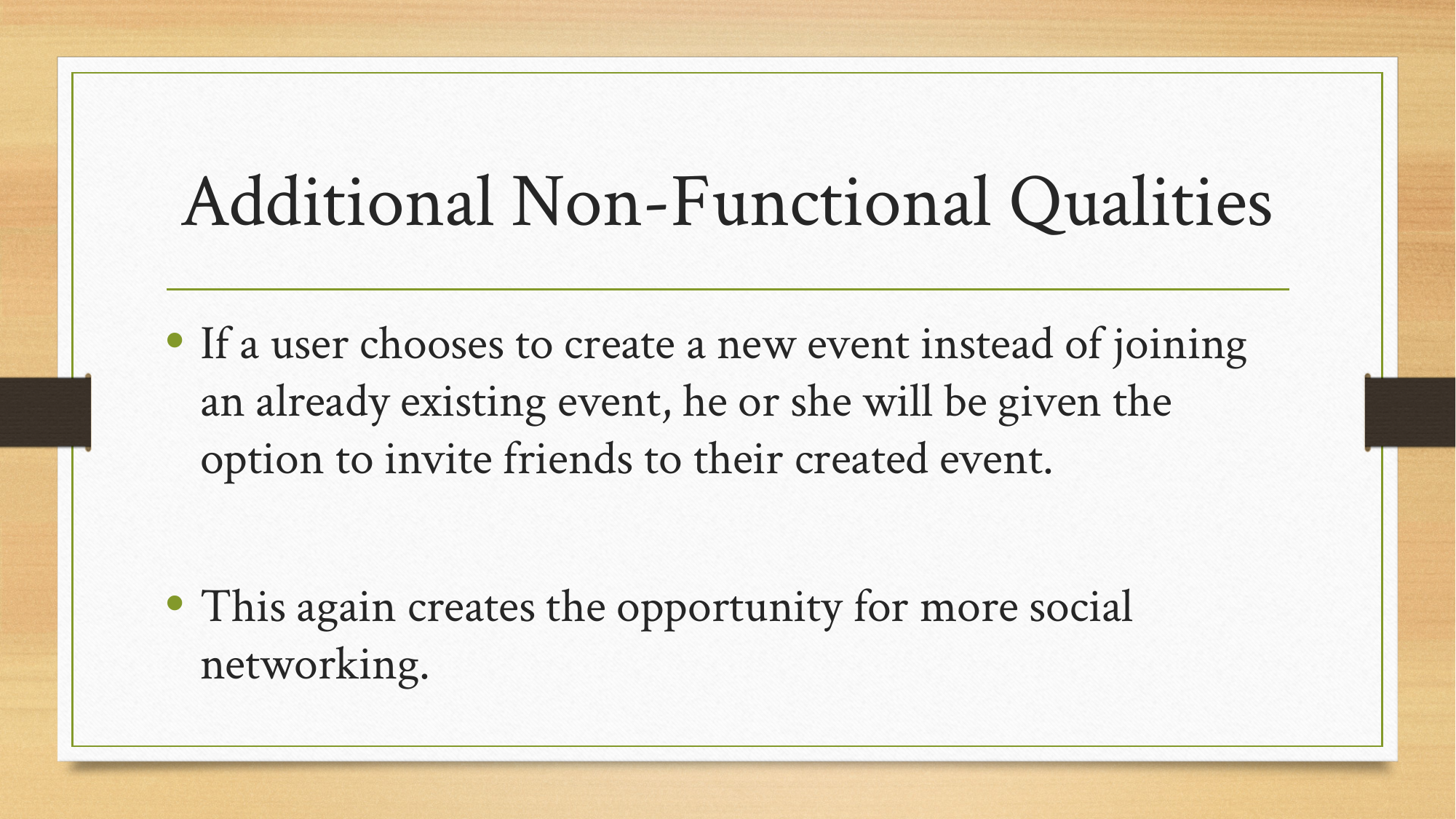

# Additional Non-Functional Qualities
If a user chooses to create a new event instead of joining an already existing event, he or she will be given the option to invite friends to their created event.

This again creates the opportunity for more social networking.